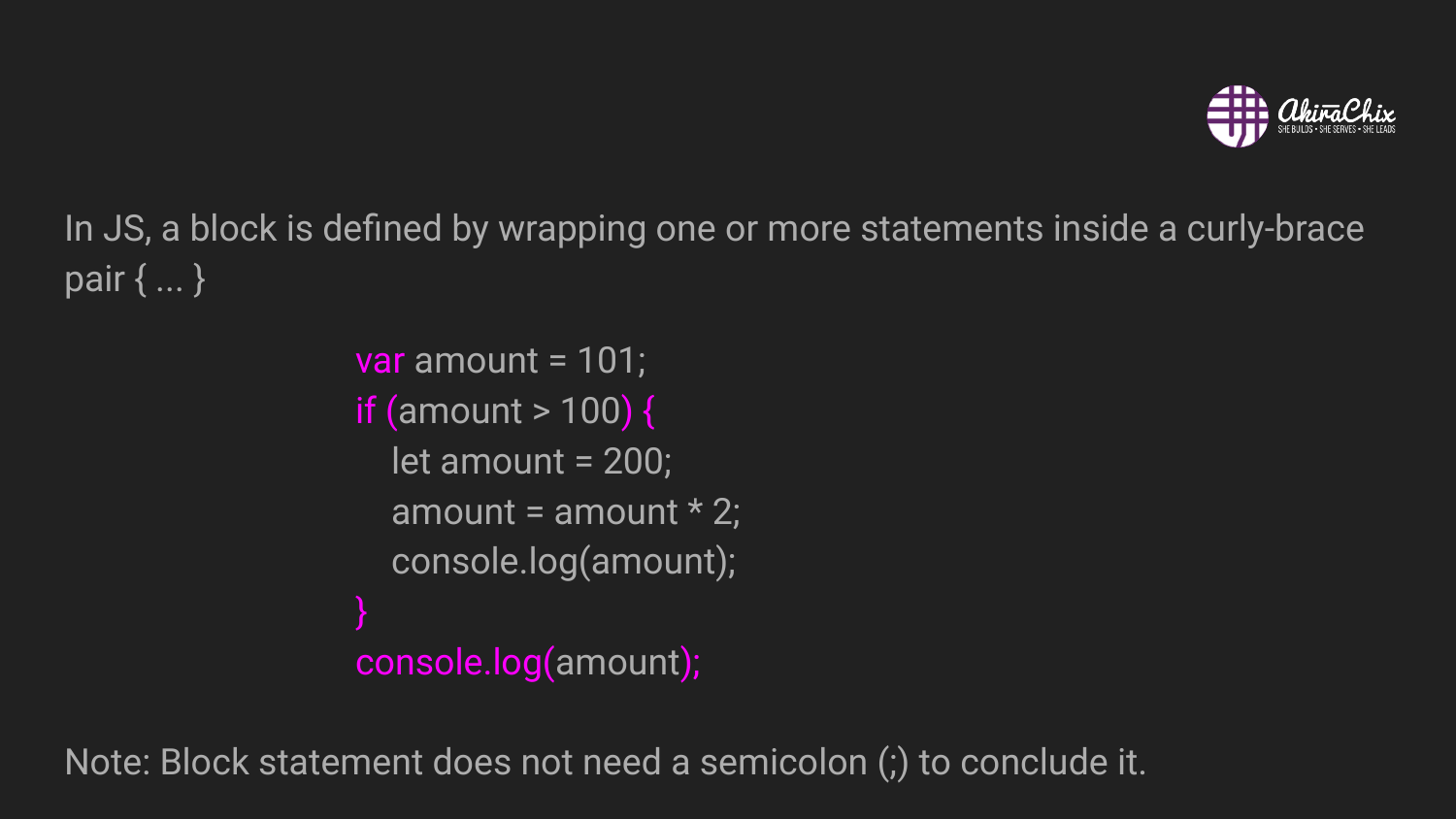

#
In JS, a block is defined by wrapping one or more statements inside a curly-brace pair { ... }
var amount = 101;
if (amount > 100) {
    let amount = 200;
    amount = amount * 2;
    console.log(amount);
}
console.log(amount);

Note: Block statement does not need a semicolon (;) to conclude it.